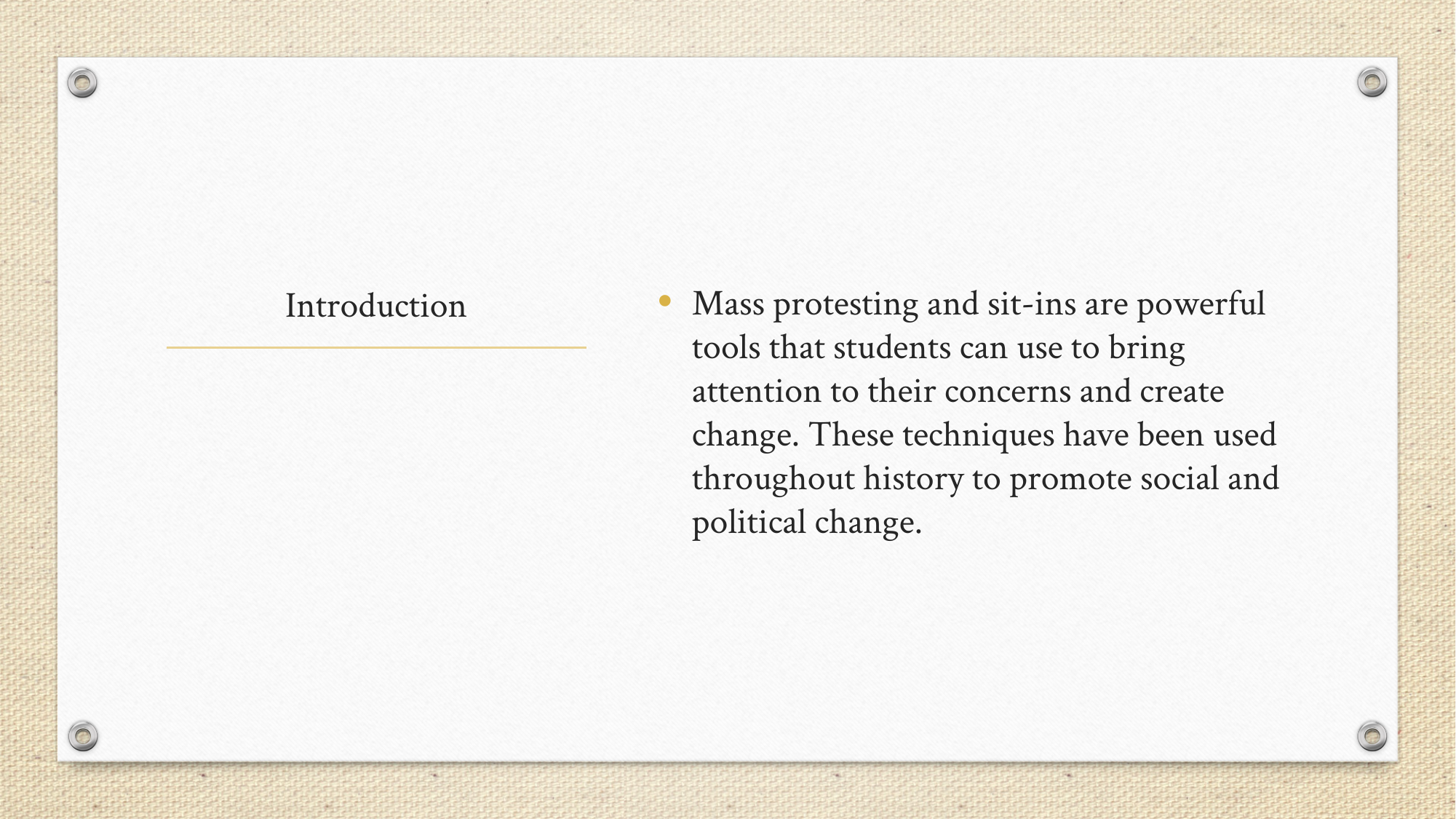

Mass protesting and sit-ins are powerful tools that students can use to bring attention to their concerns and create change. These techniques have been used throughout history to promote social and political change.
# Introduction